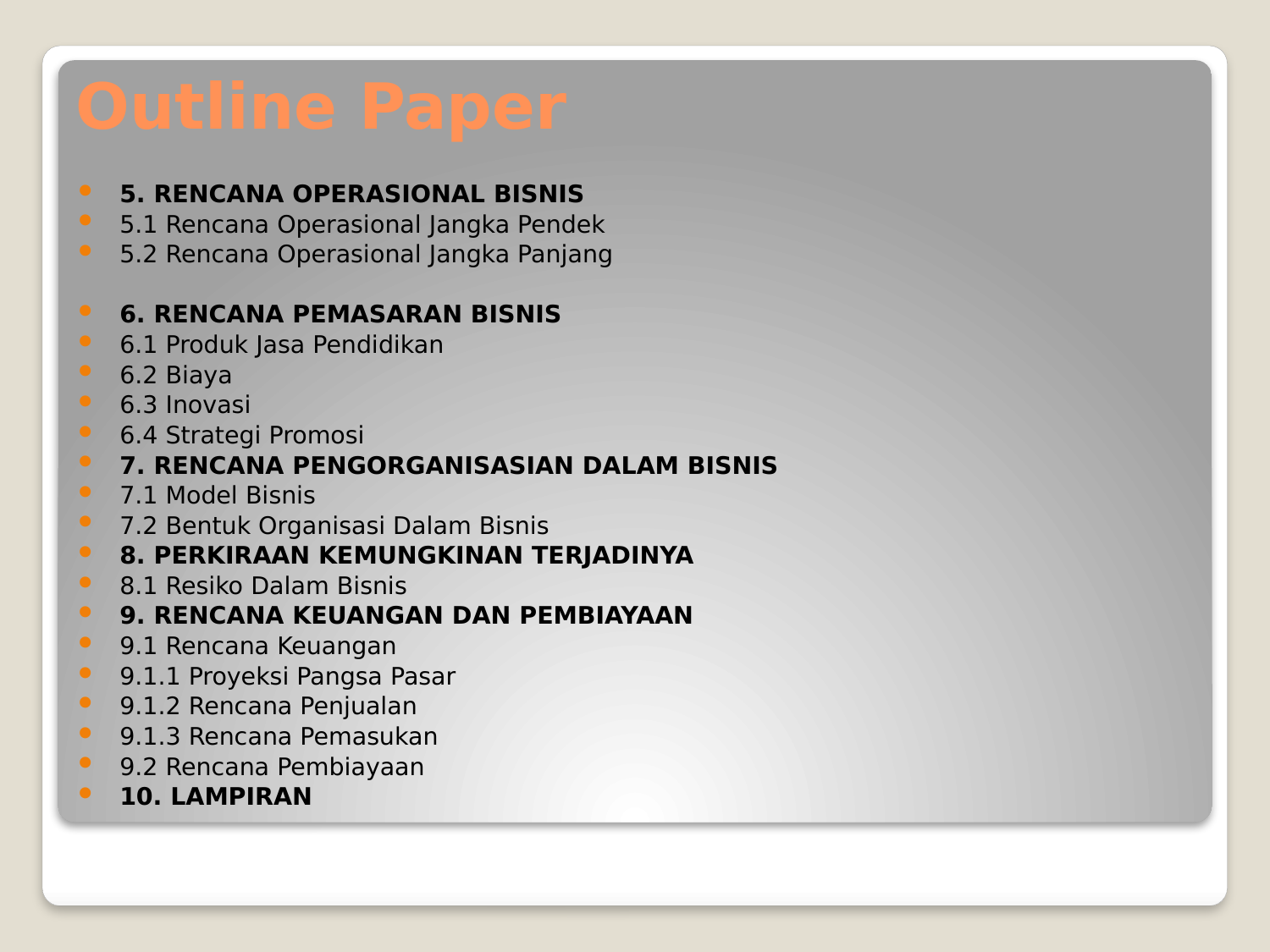

# Outline Paper

5. RENCANA OPERASIONAL BISNIS
5.1 Rencana Operasional Jangka Pendek
5.2 Rencana Operasional Jangka Panjang

6. RENCANA PEMASARAN BISNIS
6.1 Produk Jasa Pendidikan
6.2 Biaya
6.3 Inovasi
6.4 Strategi Promosi
7. RENCANA PENGORGANISASIAN DALAM BISNIS
7.1 Model Bisnis
7.2 Bentuk Organisasi Dalam Bisnis
8. PERKIRAAN KEMUNGKINAN TERJADINYA
8.1 Resiko Dalam Bisnis
9. RENCANA KEUANGAN DAN PEMBIAYAAN
9.1 Rencana Keuangan
9.1.1 Proyeksi Pangsa Pasar
9.1.2 Rencana Penjualan
9.1.3 Rencana Pemasukan
9.2 Rencana Pembiayaan
10. LAMPIRAN